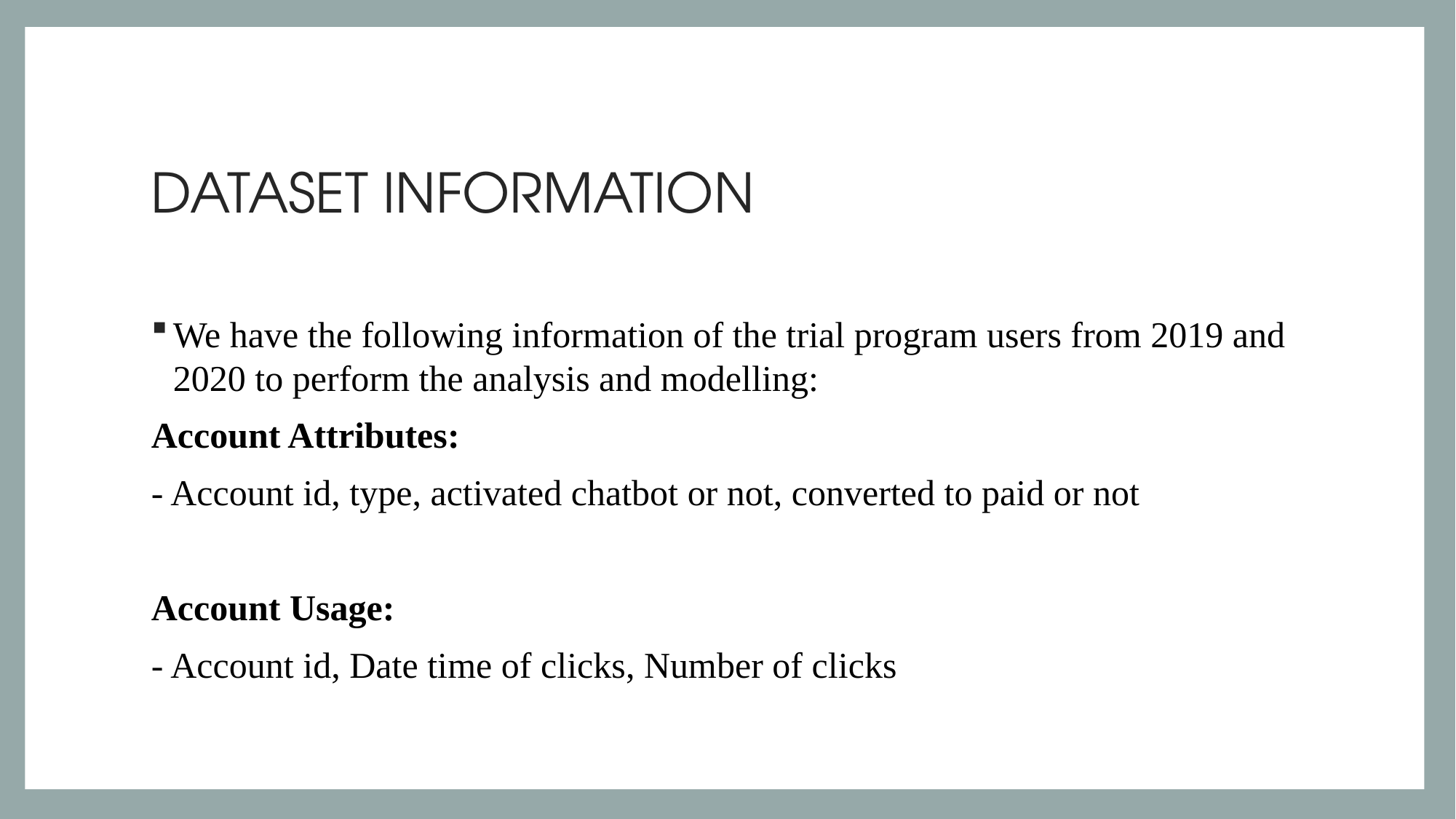

# DATASET INFORMATION
We have the following information of the trial program users from 2019 and 2020 to perform the analysis and modelling:
Account Attributes:
- Account id, type, activated chatbot or not, converted to paid or not

Account Usage:
- Account id, Date time of clicks, Number of clicks